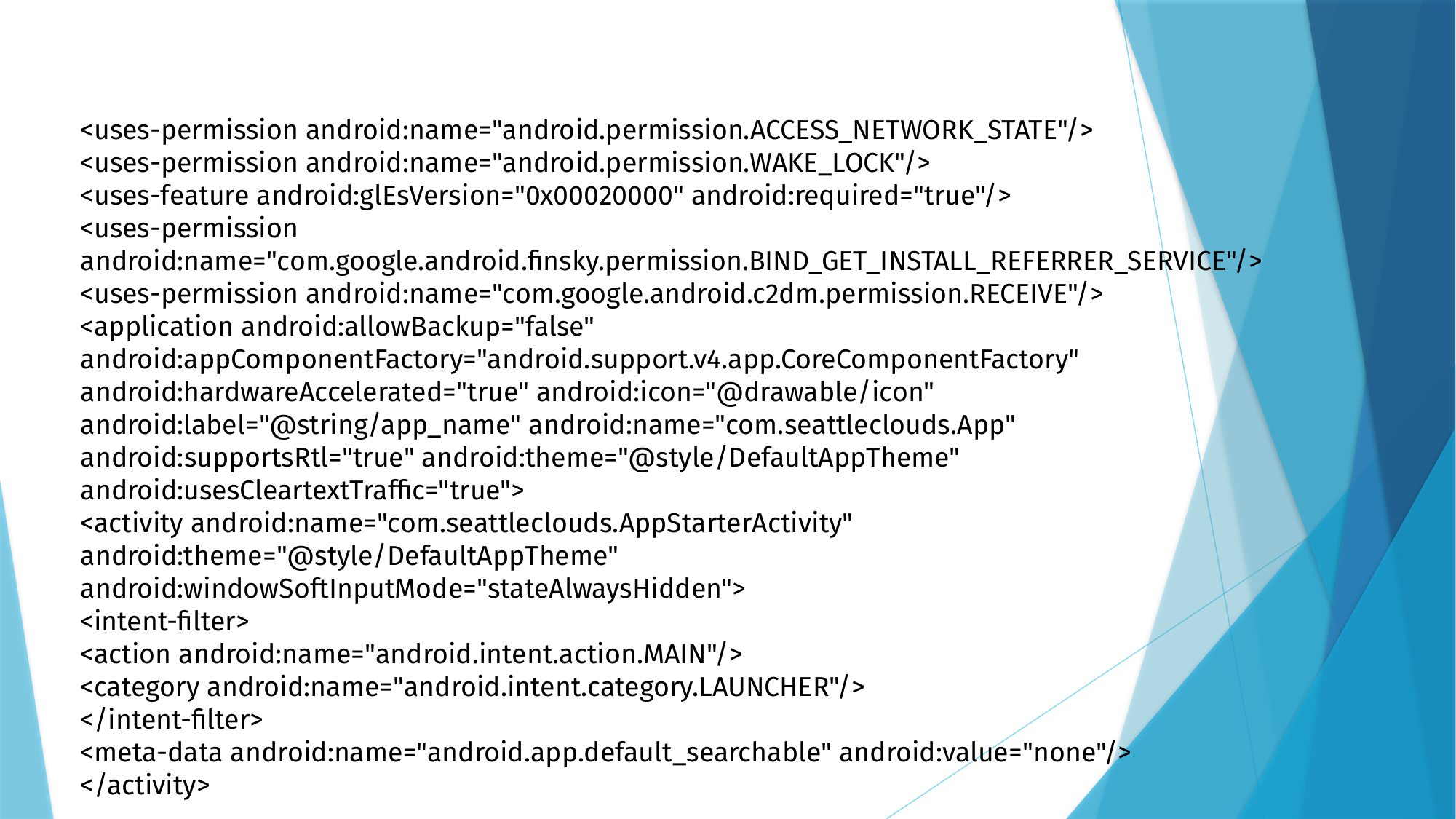

<uses-permission android:name="android.permission.ACCESS_NETWORK_STATE"/>
<uses-permission android:name="android.permission.WAKE_LOCK"/>
<uses-feature android:glEsVersion="0x00020000" android:required="true"/>
<uses-permission android:name="com.google.android.finsky.permission.BIND_GET_INSTALL_REFERRER_SERVICE"/>
<uses-permission android:name="com.google.android.c2dm.permission.RECEIVE"/>
<application android:allowBackup="false" android:appComponentFactory="android.support.v4.app.CoreComponentFactory" android:hardwareAccelerated="true" android:icon="@drawable/icon" android:label="@string/app_name" android:name="com.seattleclouds.App" android:supportsRtl="true" android:theme="@style/DefaultAppTheme" android:usesCleartextTraffic="true">
<activity android:name="com.seattleclouds.AppStarterActivity" android:theme="@style/DefaultAppTheme" android:windowSoftInputMode="stateAlwaysHidden">
<intent-filter>
<action android:name="android.intent.action.MAIN"/>
<category android:name="android.intent.category.LAUNCHER"/>
</intent-filter>
<meta-data android:name="android.app.default_searchable" android:value="none"/>
</activity>